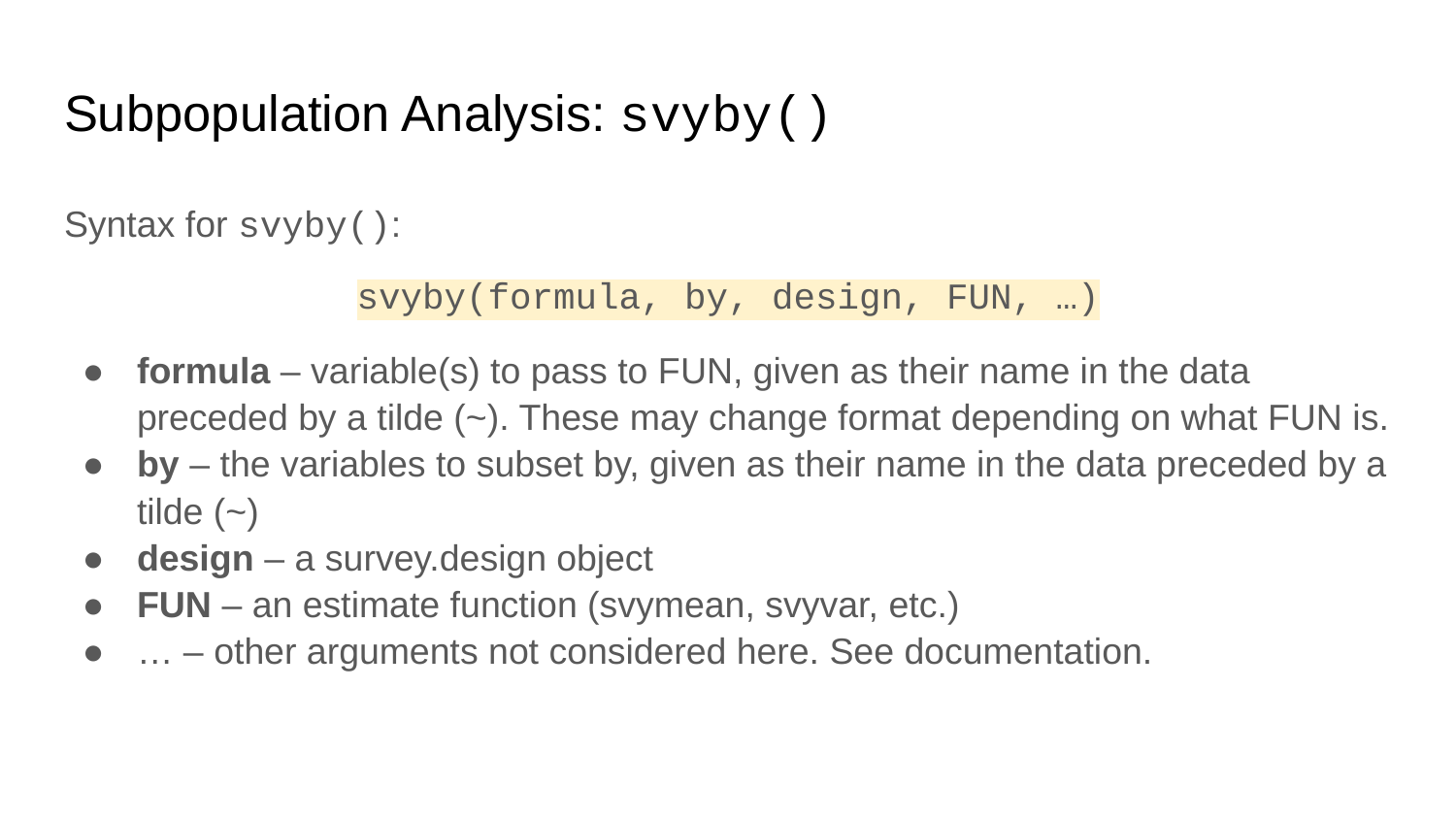

# Subpopulation Analysis: svyby()
Syntax for svyby():
svyby(formula, by, design, FUN, …)
formula – variable(s) to pass to FUN, given as their name in the data preceded by a tilde (~). These may change format depending on what FUN is.
by – the variables to subset by, given as their name in the data preceded by a tilde (~)
design – a survey.design object
FUN – an estimate function (svymean, svyvar, etc.)
… – other arguments not considered here. See documentation.